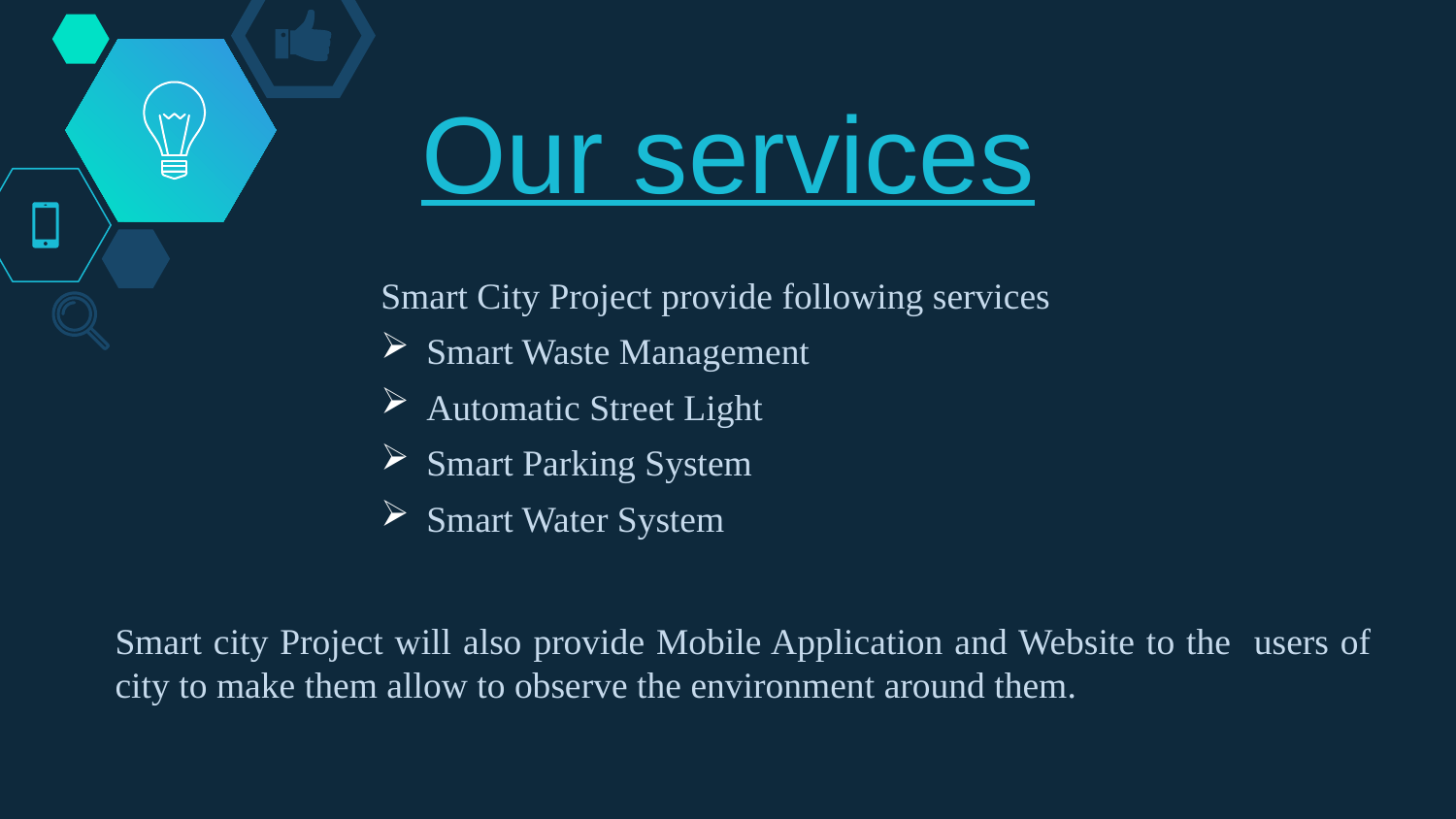

# Our services
Smart City Project provide following services
Smart Waste Management
Automatic Street Light
Smart Parking System
Smart Water System

Smart city Project will also provide Mobile Application and Website to the  users of city to make them allow to observe the environment around them.